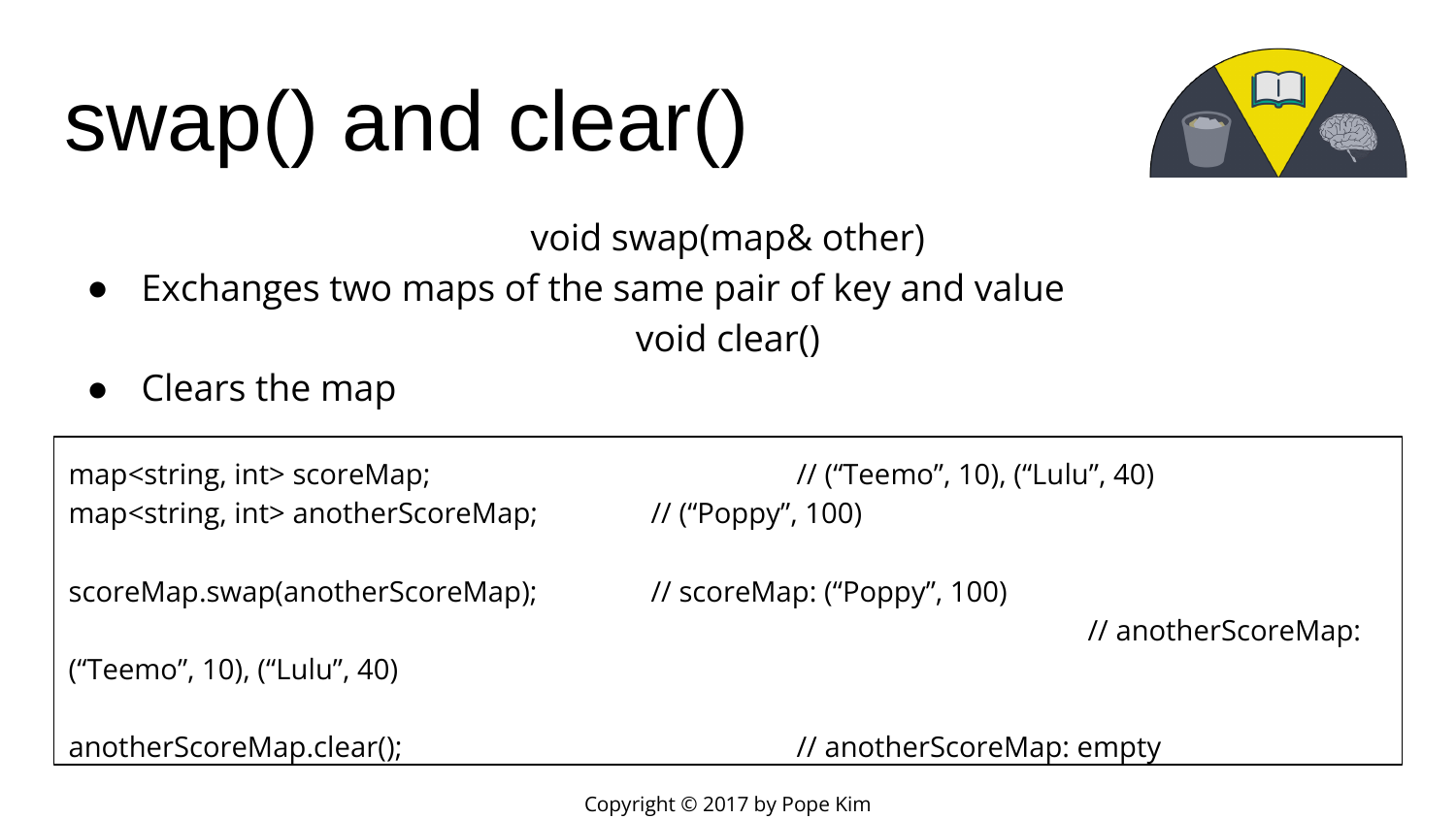

# swap() and clear()
void swap(map& other)
Exchanges two maps of the same pair of key and value
void clear()
Clears the map

map<string, int> scoreMap;			// (“Teemo”, 10), (“Lulu”, 40)
map<string, int> anotherScoreMap;	// (“Poppy”, 100)

scoreMap.swap(anotherScoreMap);	// scoreMap: (“Poppy”, 100)
							// anotherScoreMap: (“Teemo”, 10), (“Lulu”, 40)

anotherScoreMap.clear();			// anotherScoreMap: empty